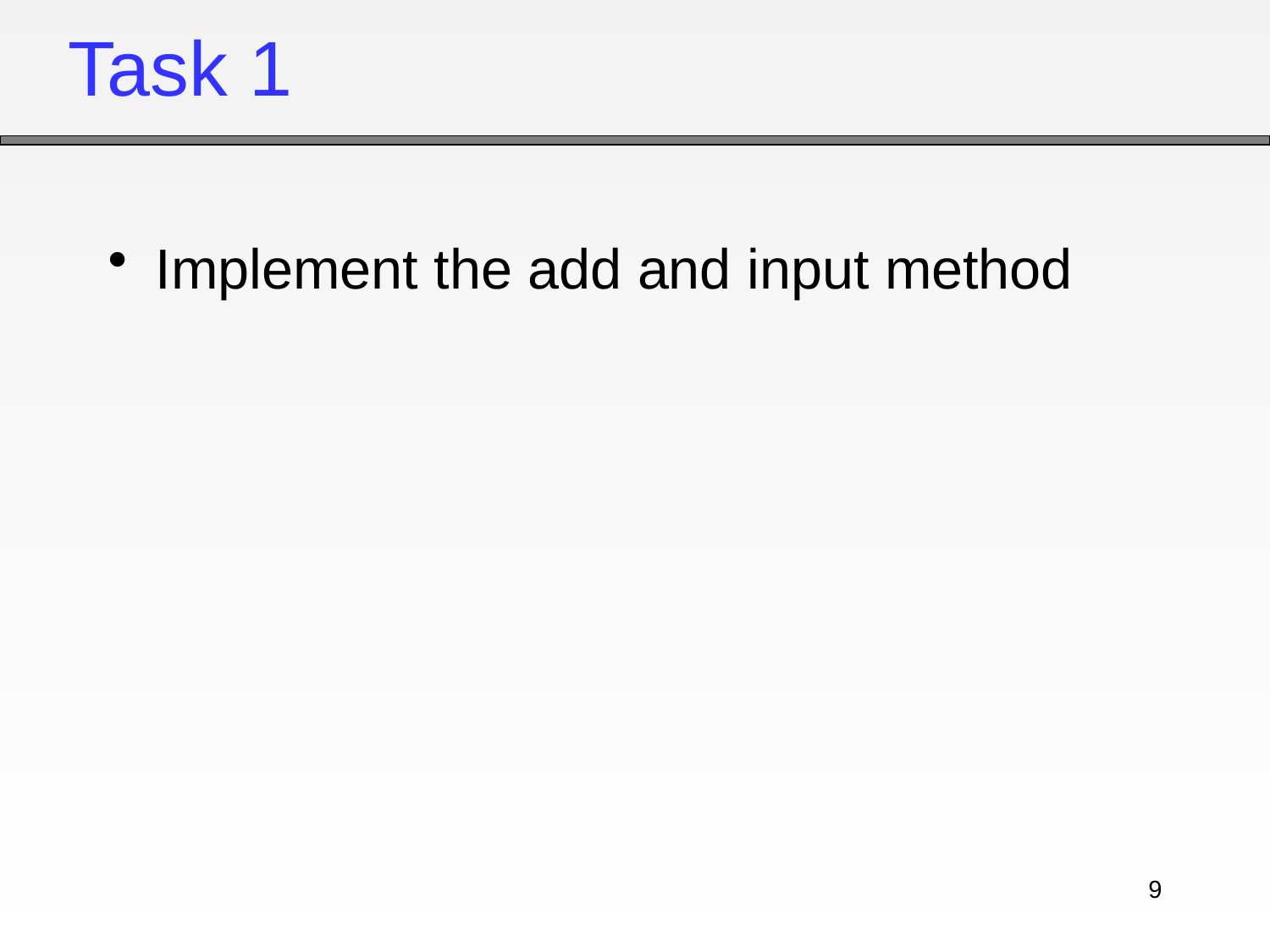

# Task 1
Implement the add and input method
9